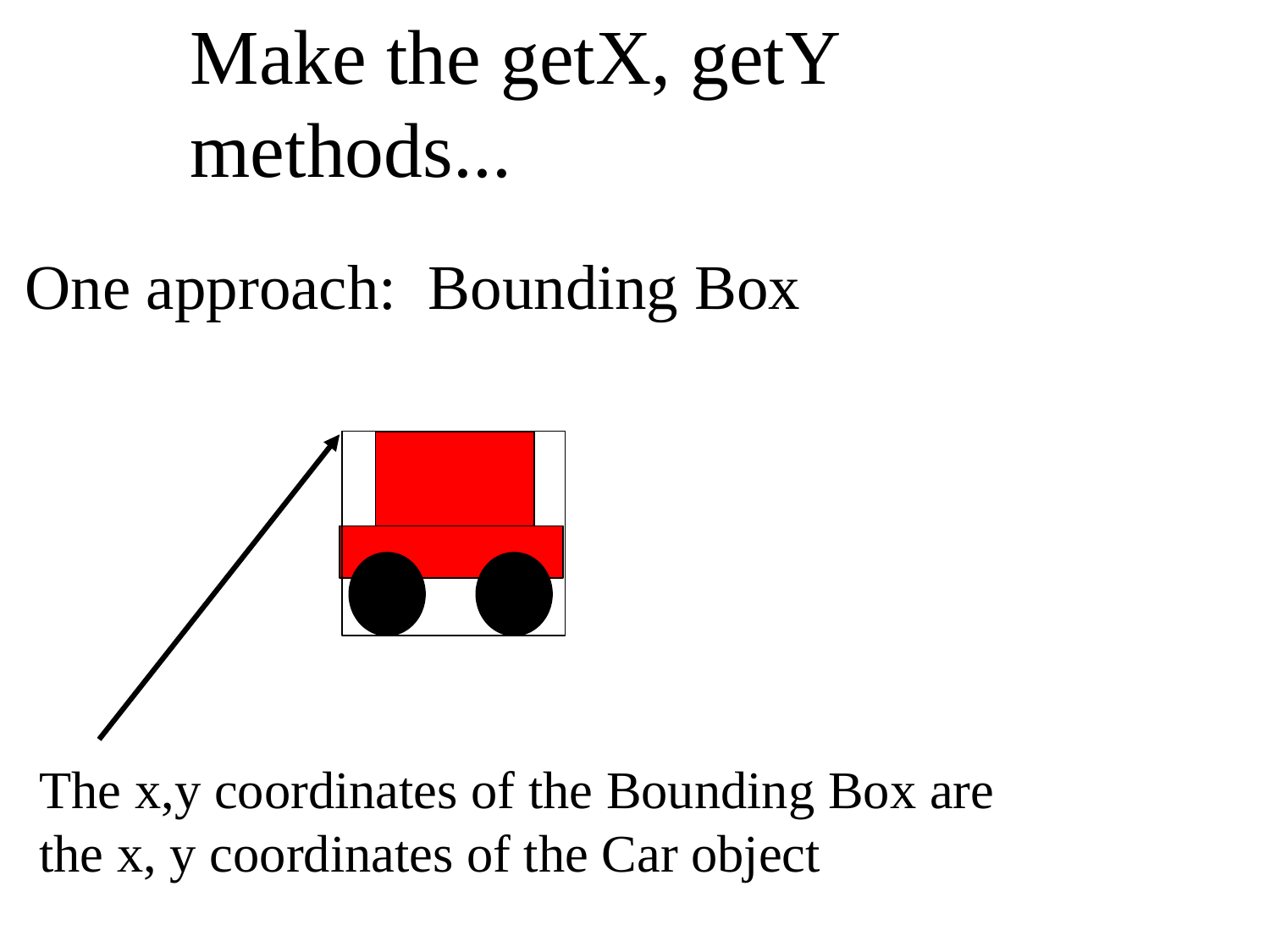

Make the getX, getY methods...
One approach:  Bounding Box

The x,y coordinates of the Bounding Box are the x, y coordinates of the Car object